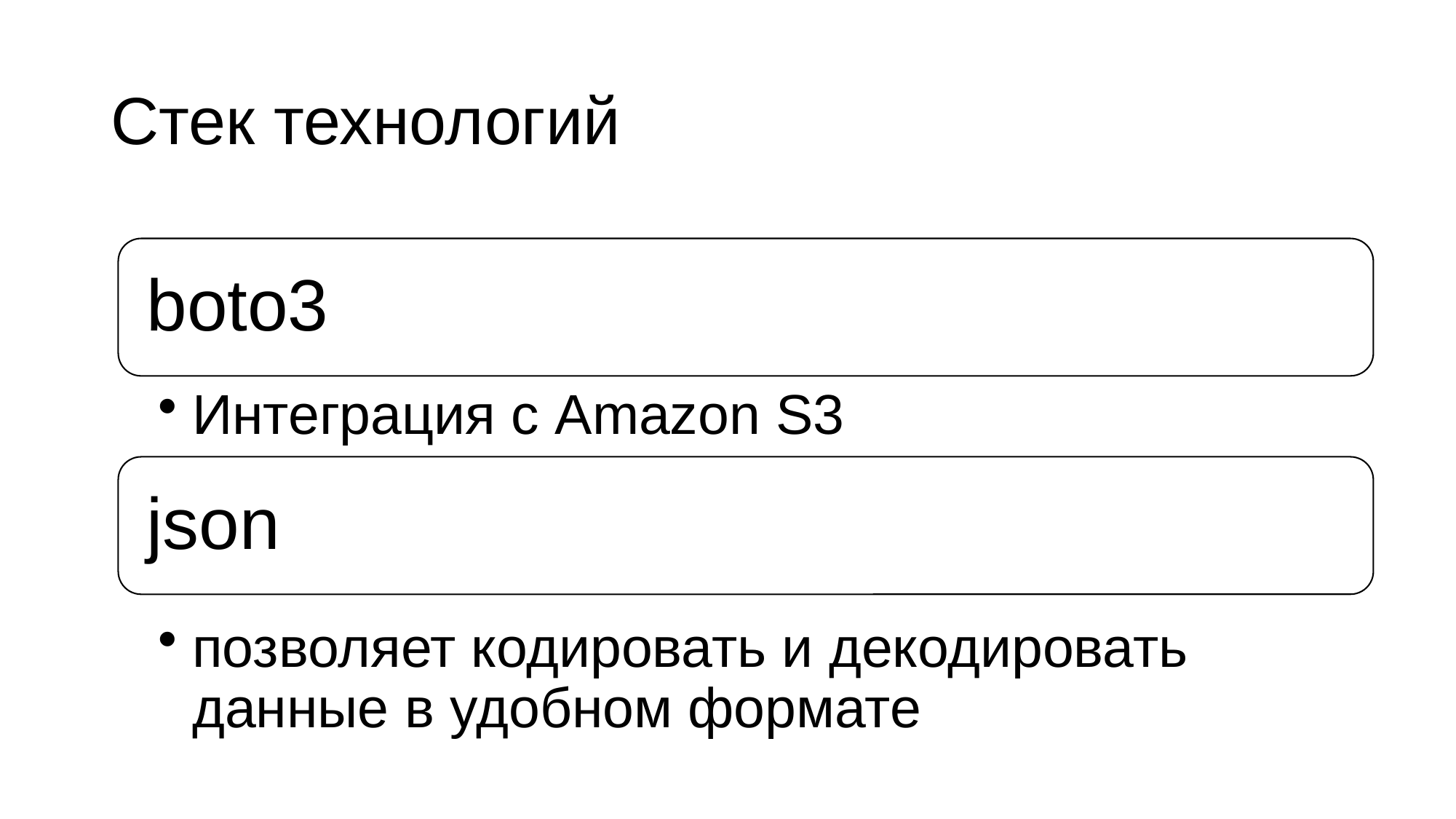

# Стек технологий

boto3
Интеграция с Amazon S3
json
позволяет кодировать и декодировать данные в удобном формате